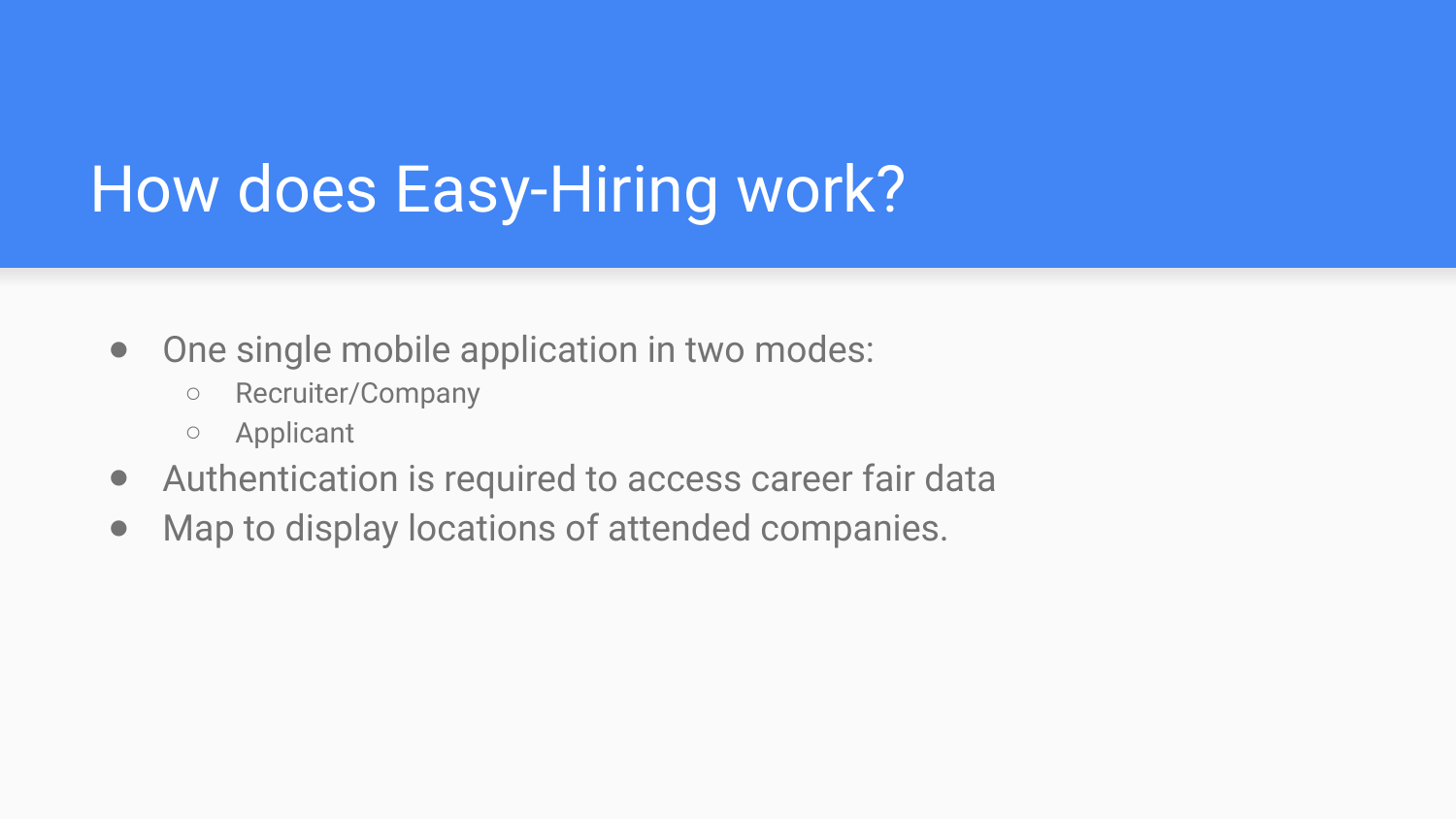

# How does Easy-Hiring work?
One single mobile application in two modes:
Recruiter/Company
Applicant
Authentication is required to access career fair data
Map to display locations of attended companies.